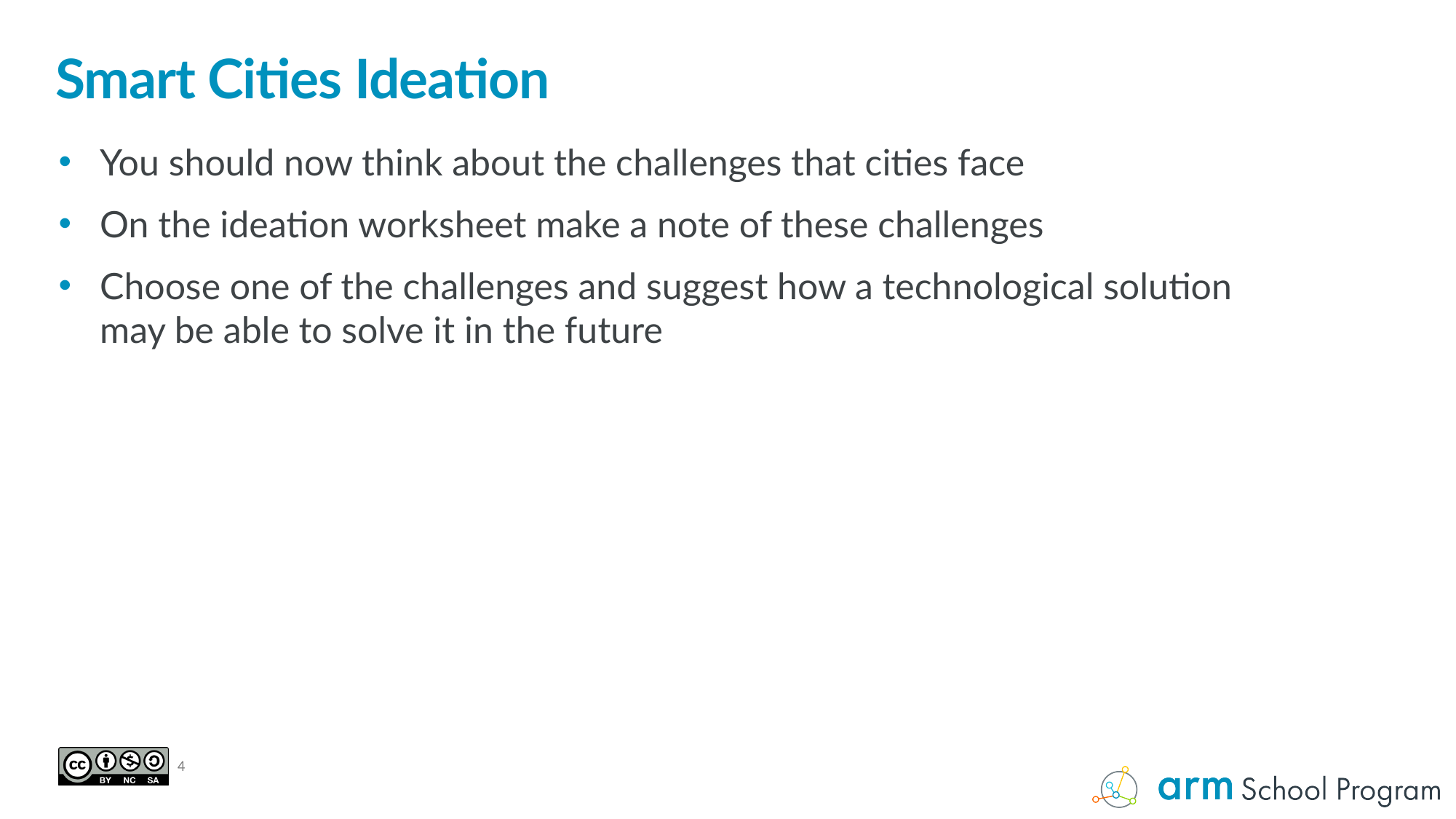

# Smart Cities Ideation

You should now think about the challenges that cities face
On the ideation worksheet make a note of these challenges
Choose one of the challenges and suggest how a technological solution may be able to solve it in the future